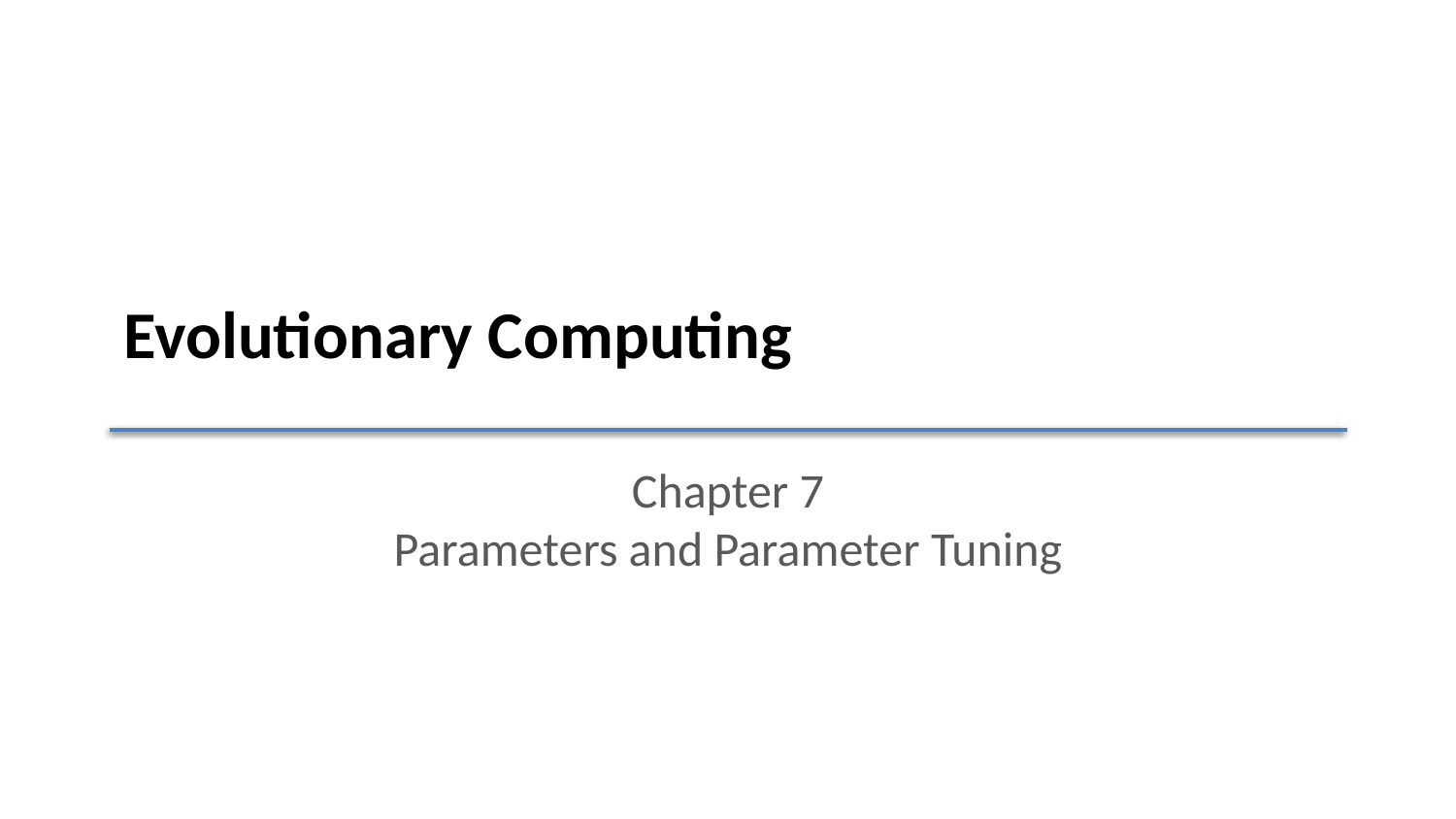

# Evolutionary Computing
Chapter 7
Parameters and Parameter Tuning